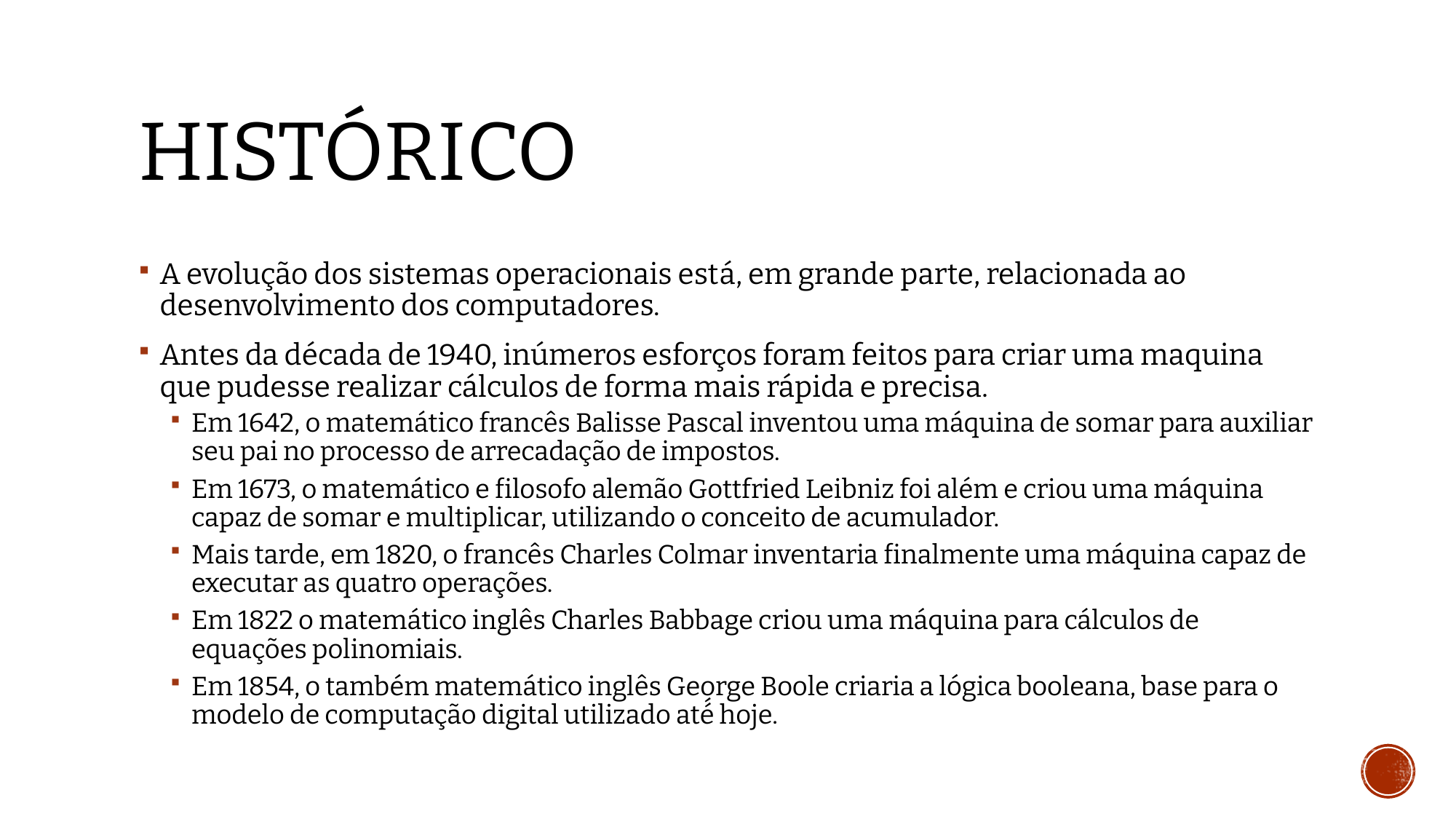

# histórico
A evolução dos sistemas operacionais está, em grande parte, relacionada ao desenvolvimento dos computadores.
Antes da década de 1940, inúmeros esforços foram feitos para criar uma maquina que pudesse realizar cálculos de forma mais rápida e precisa.
Em 1642, o matemático francês Balisse Pascal inventou uma máquina de somar para auxiliar seu pai no processo de arrecadação de impostos.
Em 1673, o matemático e filosofo alemão Gottfried Leibniz foi além e criou uma máquina capaz de somar e multiplicar, utilizando o conceito de acumulador.
Mais tarde, em 1820, o francês Charles Colmar inventaria finalmente uma máquina capaz de executar as quatro operações.
Em 1822 o matemático inglês Charles Babbage criou uma máquina para cálculos de equações polinomiais.
Em 1854, o também matemático inglês George Boole criaria a lógica booleana, base para o modelo de computação digital utilizado até́ hoje.